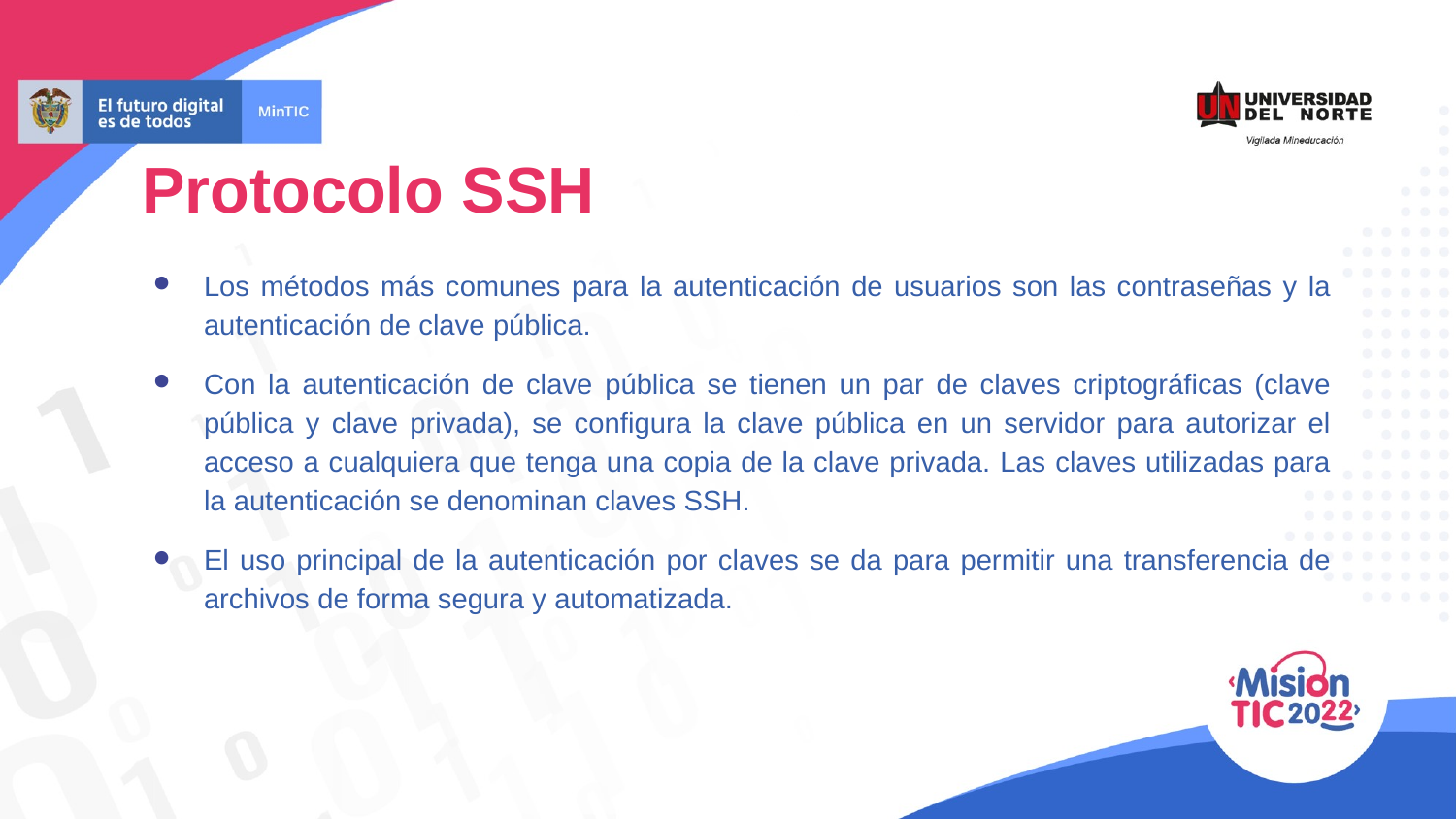

Protocolo SSH
Los métodos más comunes para la autenticación de usuarios son las contraseñas y la autenticación de clave pública.
Con la autenticación de clave pública se tienen un par de claves criptográficas (clave pública y clave privada), se configura la clave pública en un servidor para autorizar el acceso a cualquiera que tenga una copia de la clave privada. Las claves utilizadas para la autenticación se denominan claves SSH.
El uso principal de la autenticación por claves se da para permitir una transferencia de archivos de forma segura y automatizada.